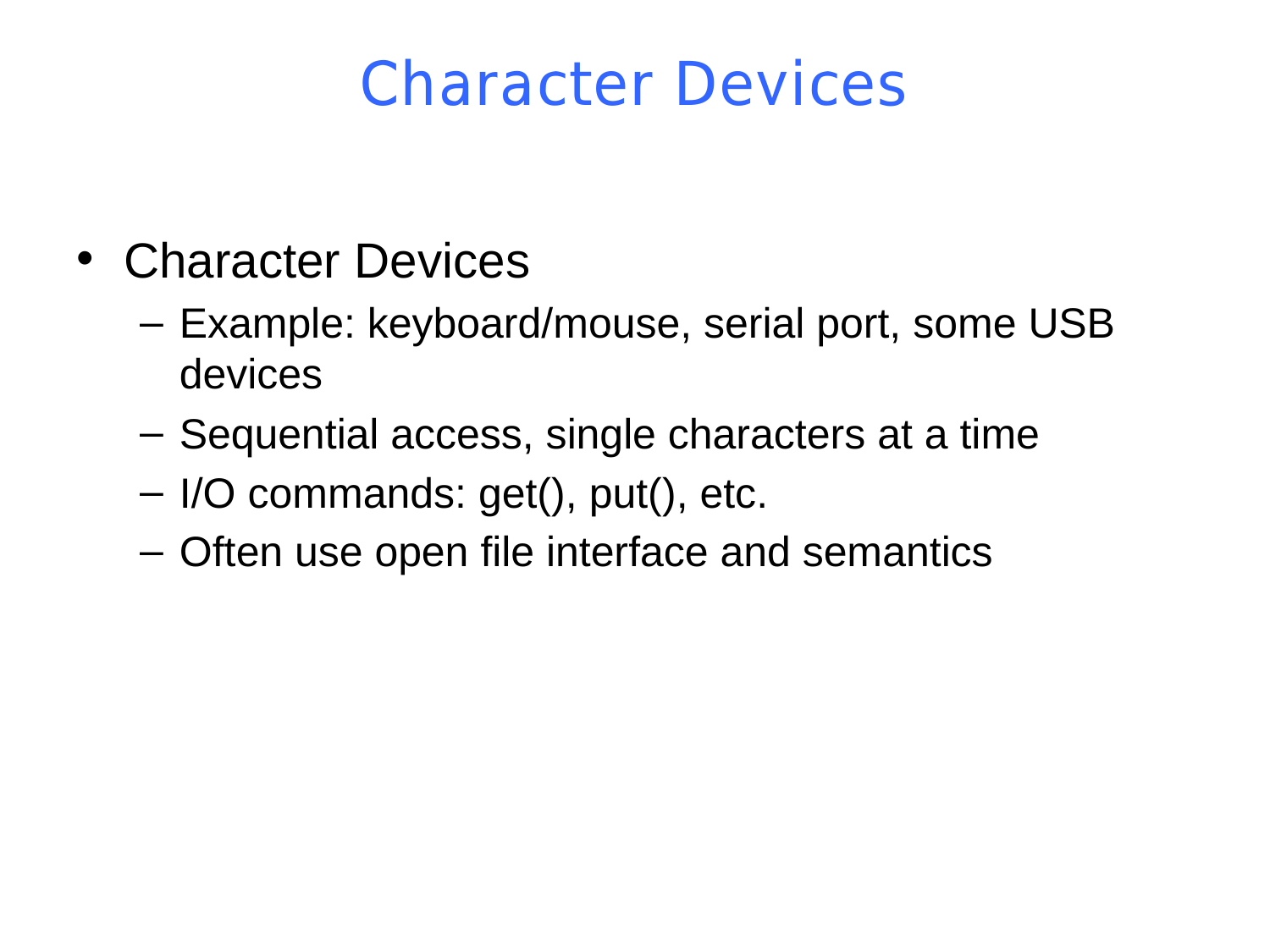

# Character Devices
Character Devices
Example: keyboard/mouse, serial port, some USB devices
Sequential access, single characters at a time
I/O commands: get(), put(), etc.
Often use open file interface and semantics